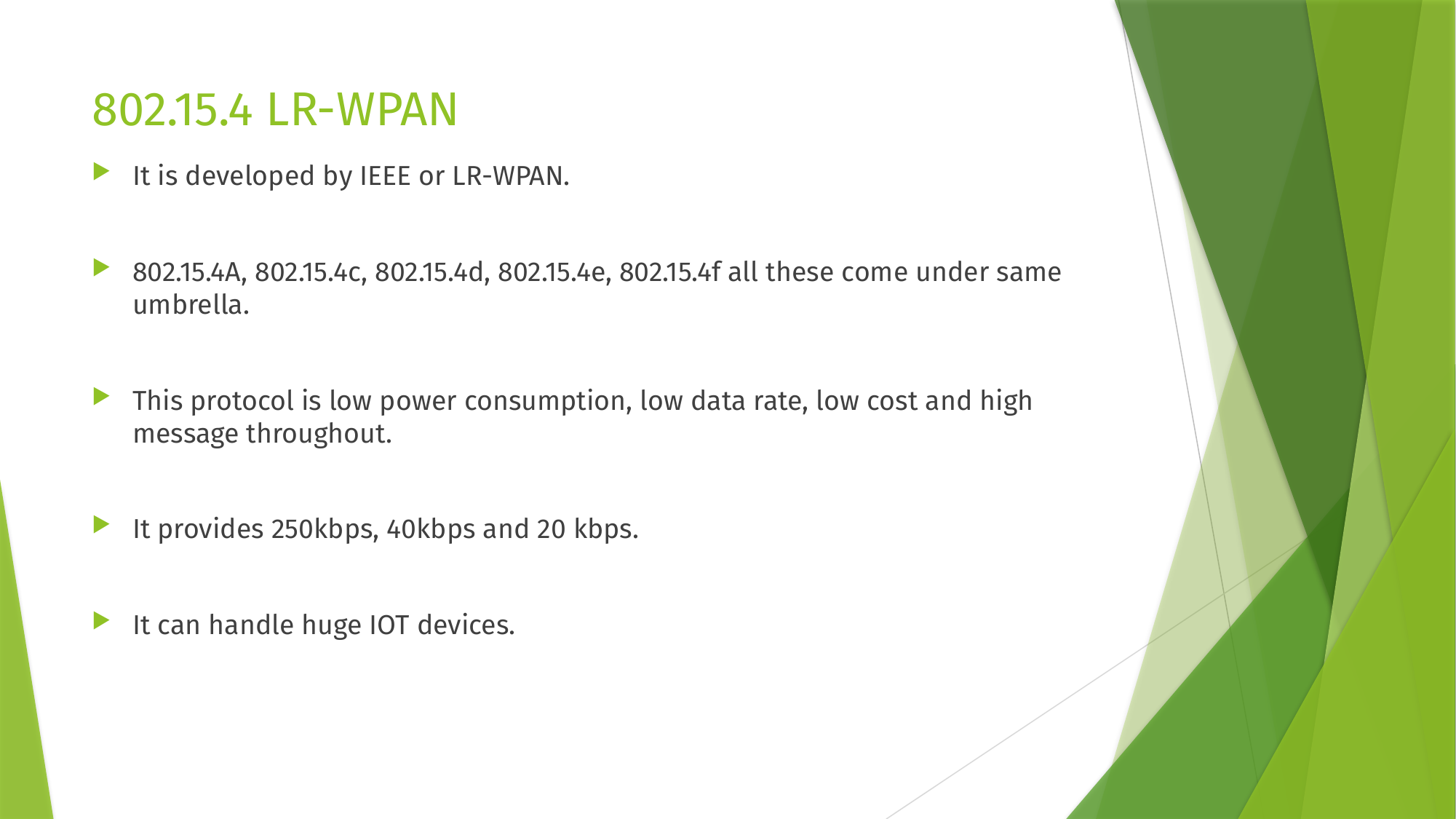

# 802.15.4 LR-WPAN
It is developed by IEEE or LR-WPAN.

802.15.4A, 802.15.4c, 802.15.4d, 802.15.4e, 802.15.4f all these come under same umbrella.

This protocol is low power consumption, low data rate, low cost and high message throughout.

It provides 250kbps, 40kbps and 20 kbps.

It can handle huge IOT devices.